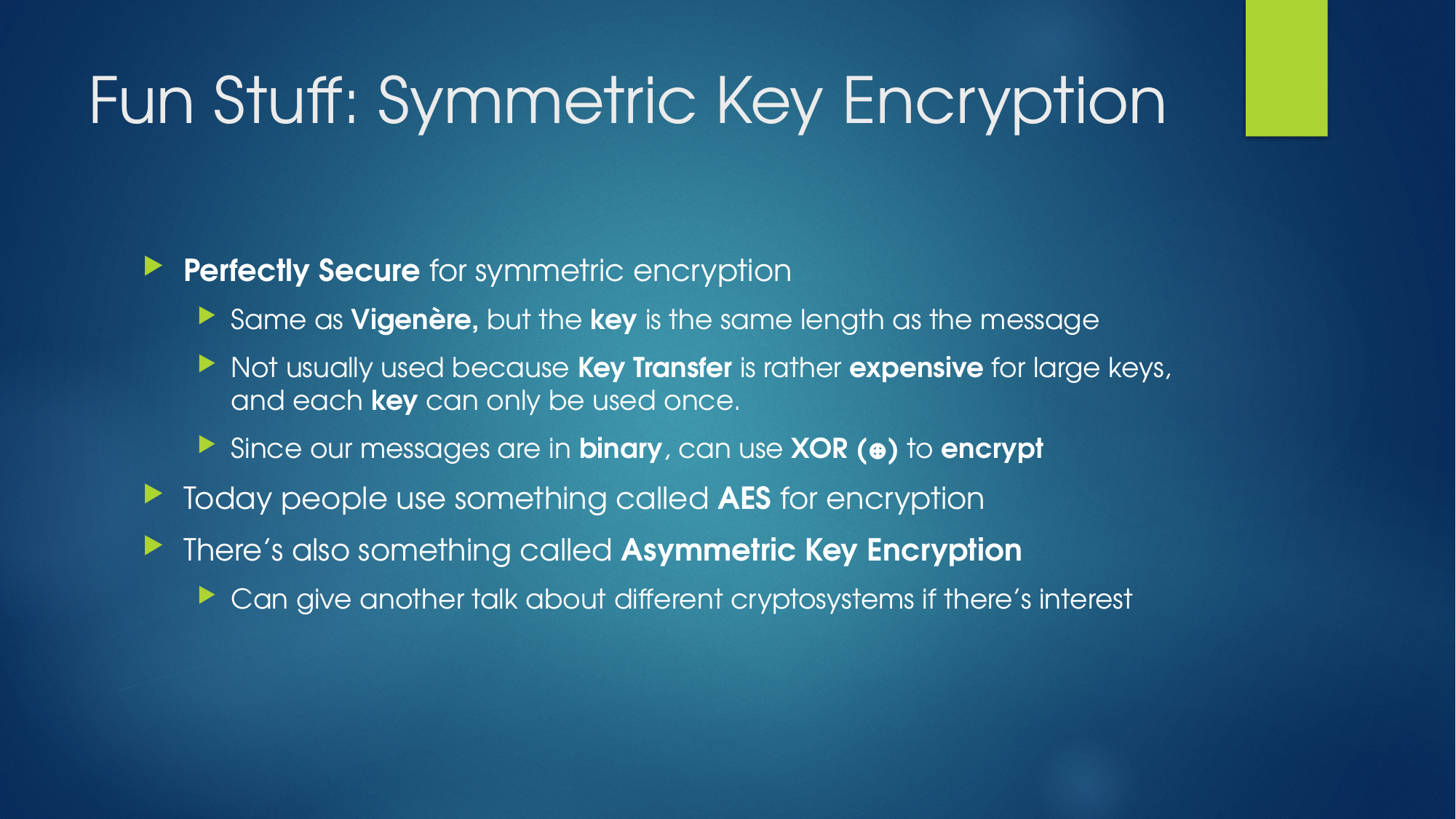

# Fun Stuff: Symmetric Key Encryption
Perfectly Secure for symmetric encryption
Same as Vigenère, but the key is the same length as the message
Not usually used because Key Transfer is rather expensive for large keys, and each key can only be used once.
Since our messages are in binary, can use XOR (⊕) to encrypt
Today people use something called AES for encryption
There’s also something called Asymmetric Key Encryption
Can give another talk about different cryptosystems if there’s interest